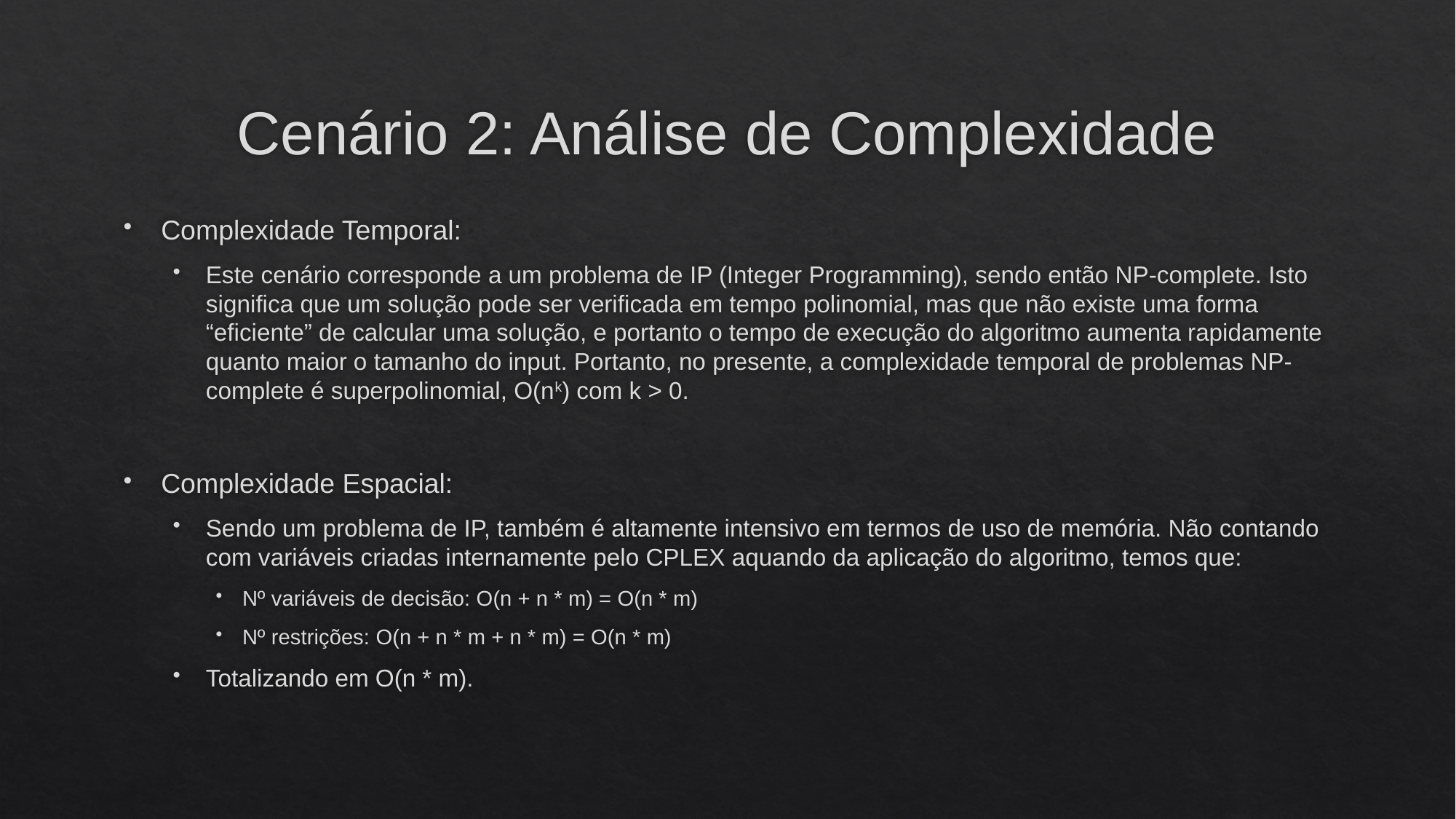

# Cenário 2: Análise de Complexidade
Complexidade Temporal:
Este cenário corresponde a um problema de IP (Integer Programming), sendo então NP-complete. Isto significa que um solução pode ser verificada em tempo polinomial, mas que não existe uma forma “eficiente” de calcular uma solução, e portanto o tempo de execução do algoritmo aumenta rapidamente quanto maior o tamanho do input. Portanto, no presente, a complexidade temporal de problemas NP-complete é superpolinomial, O(nk) com k > 0.

Complexidade Espacial:
Sendo um problema de IP, também é altamente intensivo em termos de uso de memória. Não contando com variáveis criadas internamente pelo CPLEX aquando da aplicação do algoritmo, temos que:
Nº variáveis de decisão: O(n + n * m) = O(n * m)
Nº restrições: O(n + n * m + n * m) = O(n * m)
Totalizando em O(n * m).